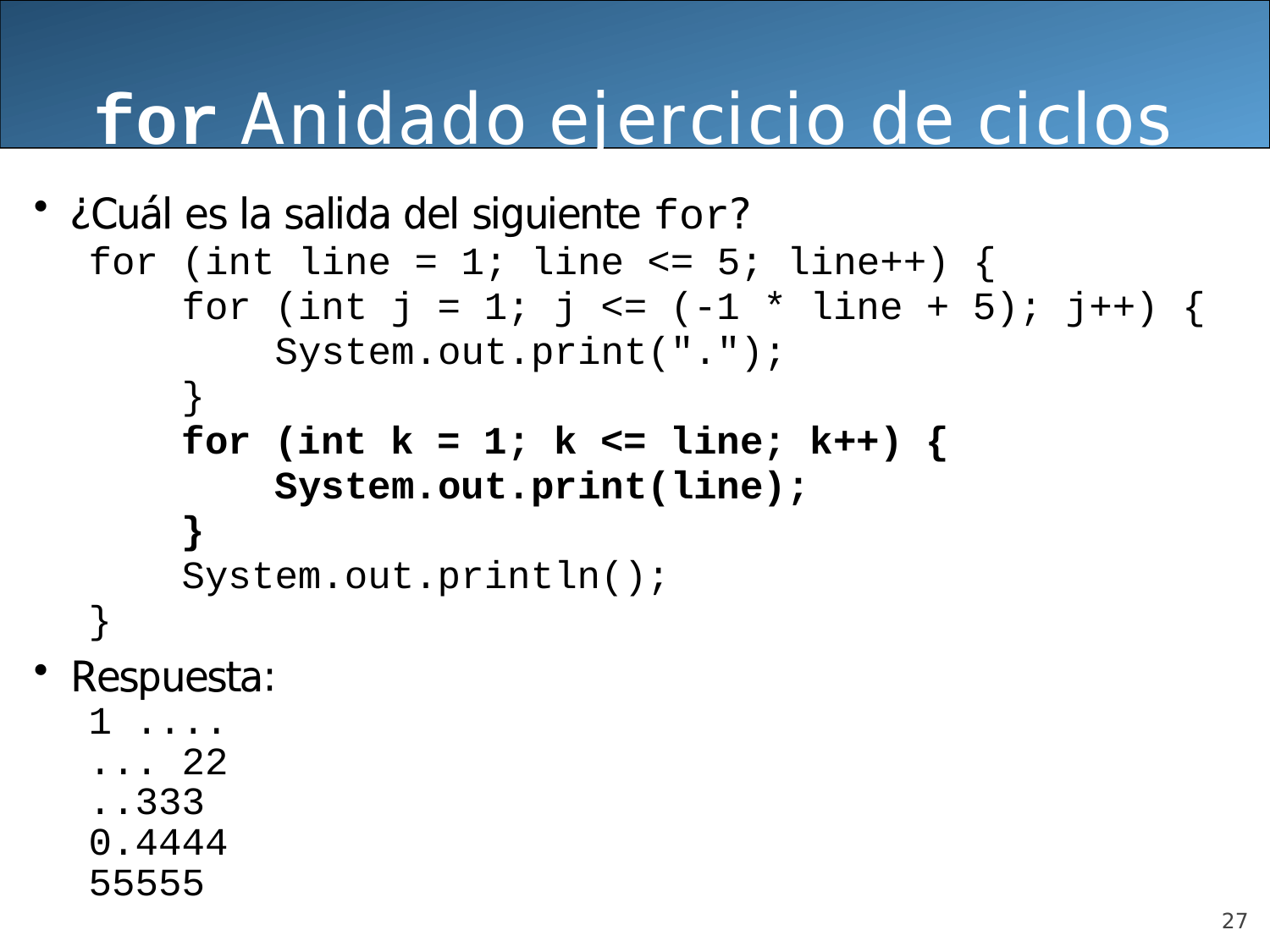

for Anidado ejercicio de ciclos
¿Cuál es la salida del siguiente for?
for (int line = 1; line <= 5; line++) {
    for (int j = 1; j <= (-1 * line + 5); j++) {
        System.out.print(".");
    }
    for (int k = 1; k <= line; k++) {
        System.out.print(line);
    }
    System.out.println();
}
Respuesta:
1 ....
... 22
..333
0.4444
55555